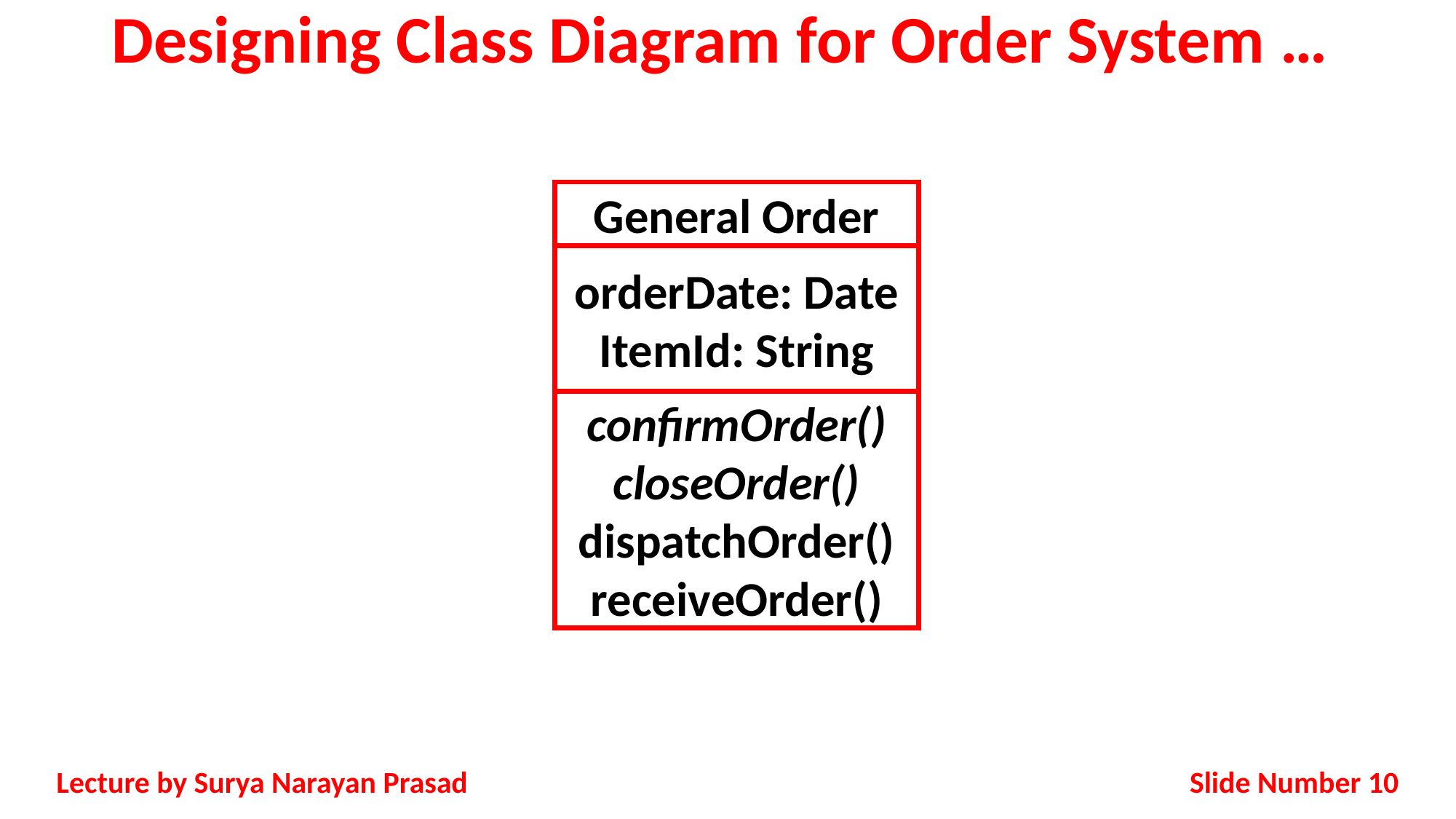

# Designing Class Diagram for Order System …
General Order
orderDate: Date
ItemId: String
confirmOrder()
closeOrder()
dispatchOrder()
receiveOrder()
Slide Number 10
Lecture by Surya Narayan Prasad